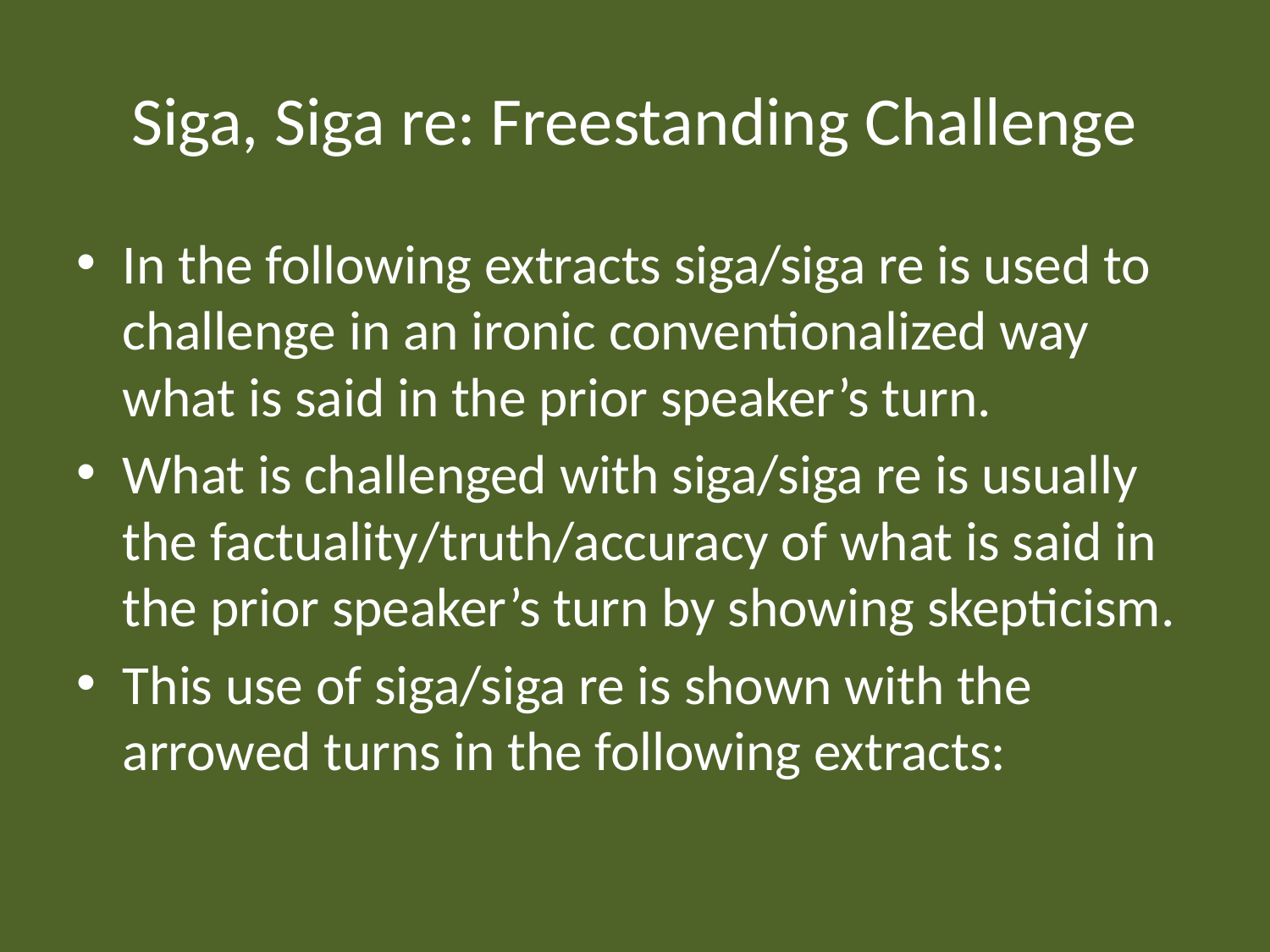

# Siga, Siga re: Freestanding Challenge
In the following extracts siga/siga re is used to challenge in an ironic conventionalized way what is said in the prior speaker’s turn.
What is challenged with siga/siga re is usually the factuality/truth/accuracy of what is said in the prior speaker’s turn by showing skepticism.
This use of siga/siga re is shown with the arrowed turns in the following extracts: